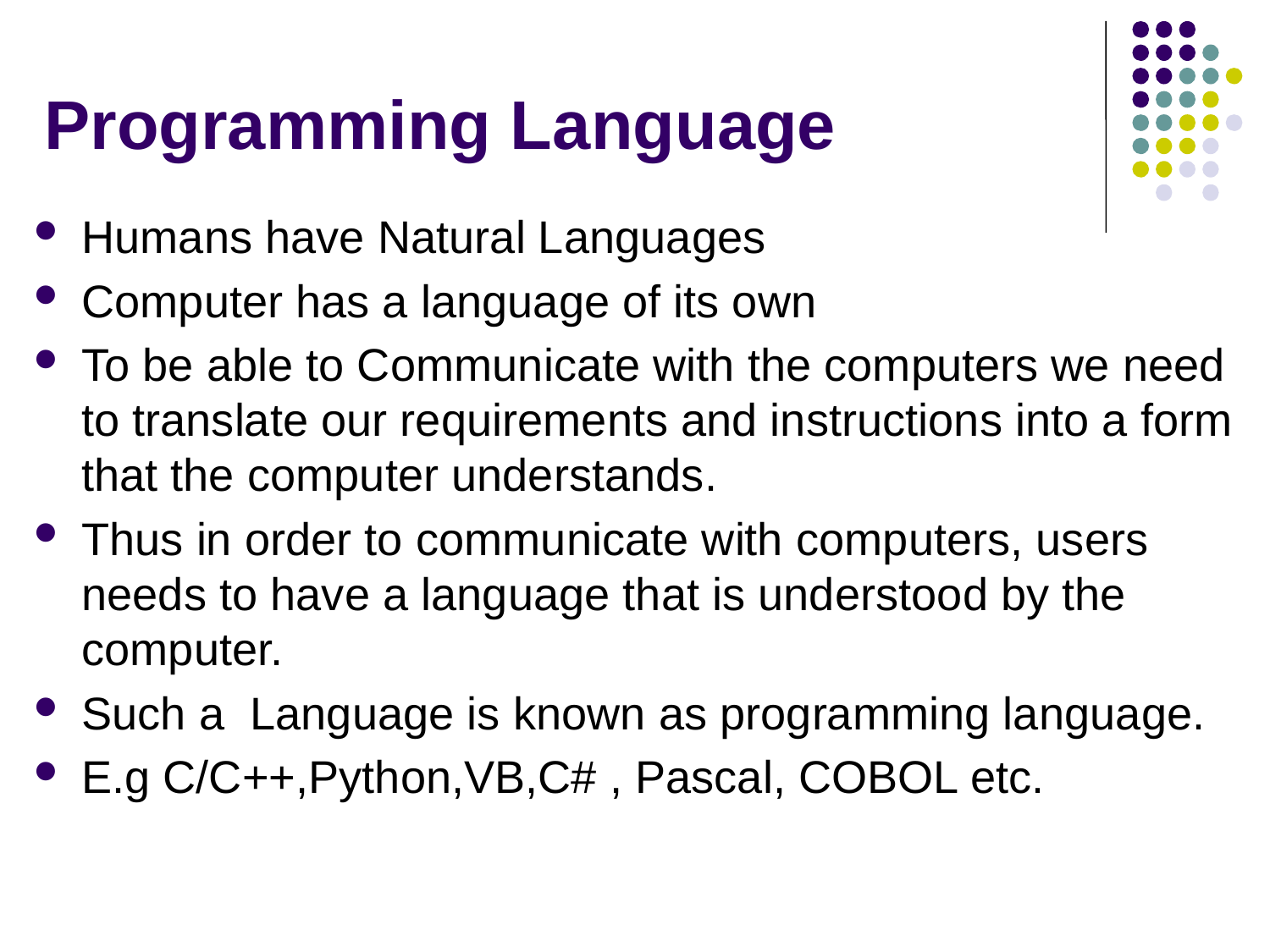

# Programming Language
Humans have Natural Languages
Computer has a language of its own
To be able to Communicate with the computers we need to translate our requirements and instructions into a form that the computer understands.
Thus in order to communicate with computers, users needs to have a language that is understood by the computer.
Such a  Language is known as programming language.
E.g C/C++,Python,VB,C# , Pascal, COBOL etc.